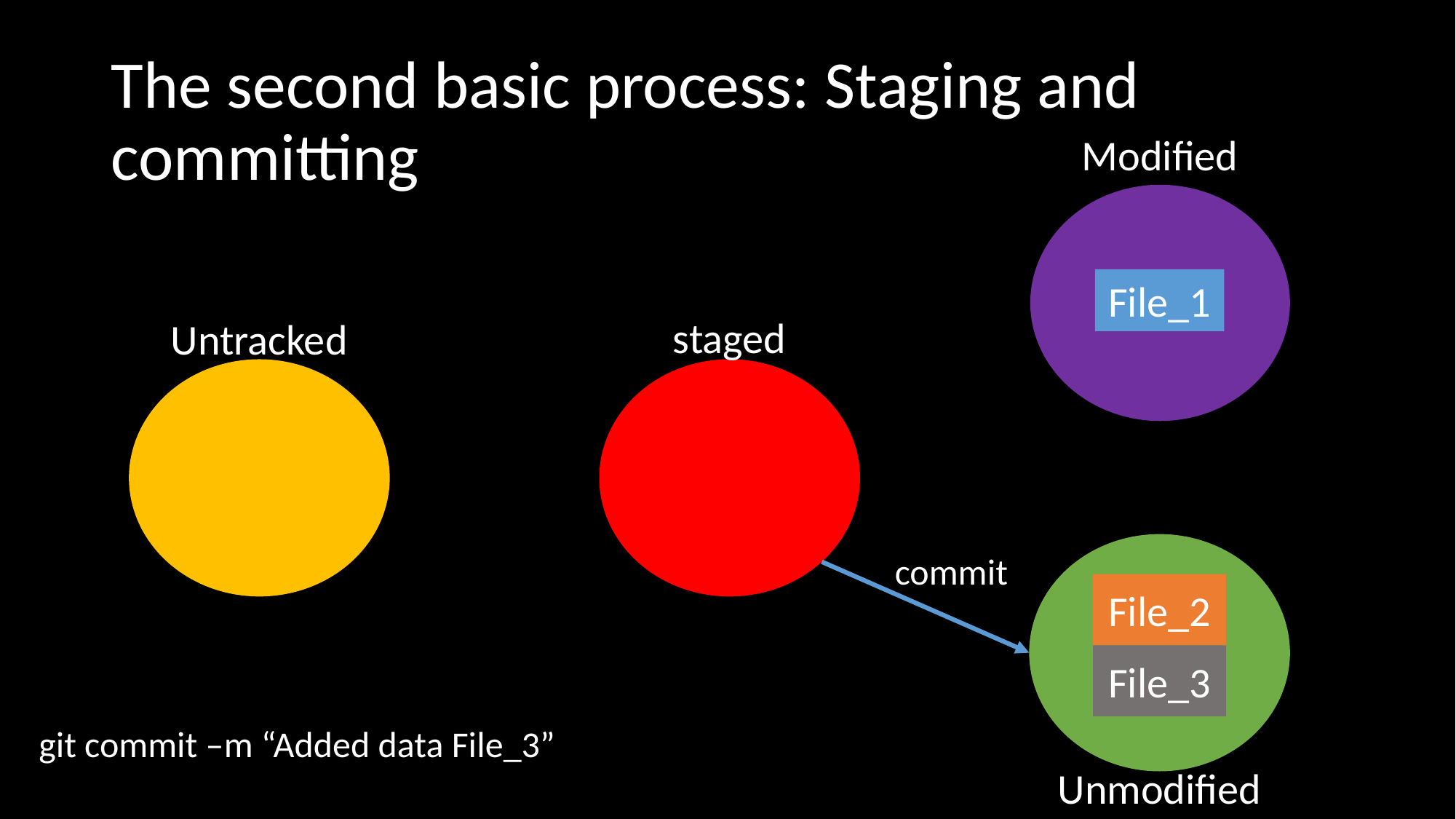

# The second basic process: Staging and committing
Modified

File_1
staged

Untracked

commit
File_2
File_3
git commit –m “Added data File_3”
Unmodified